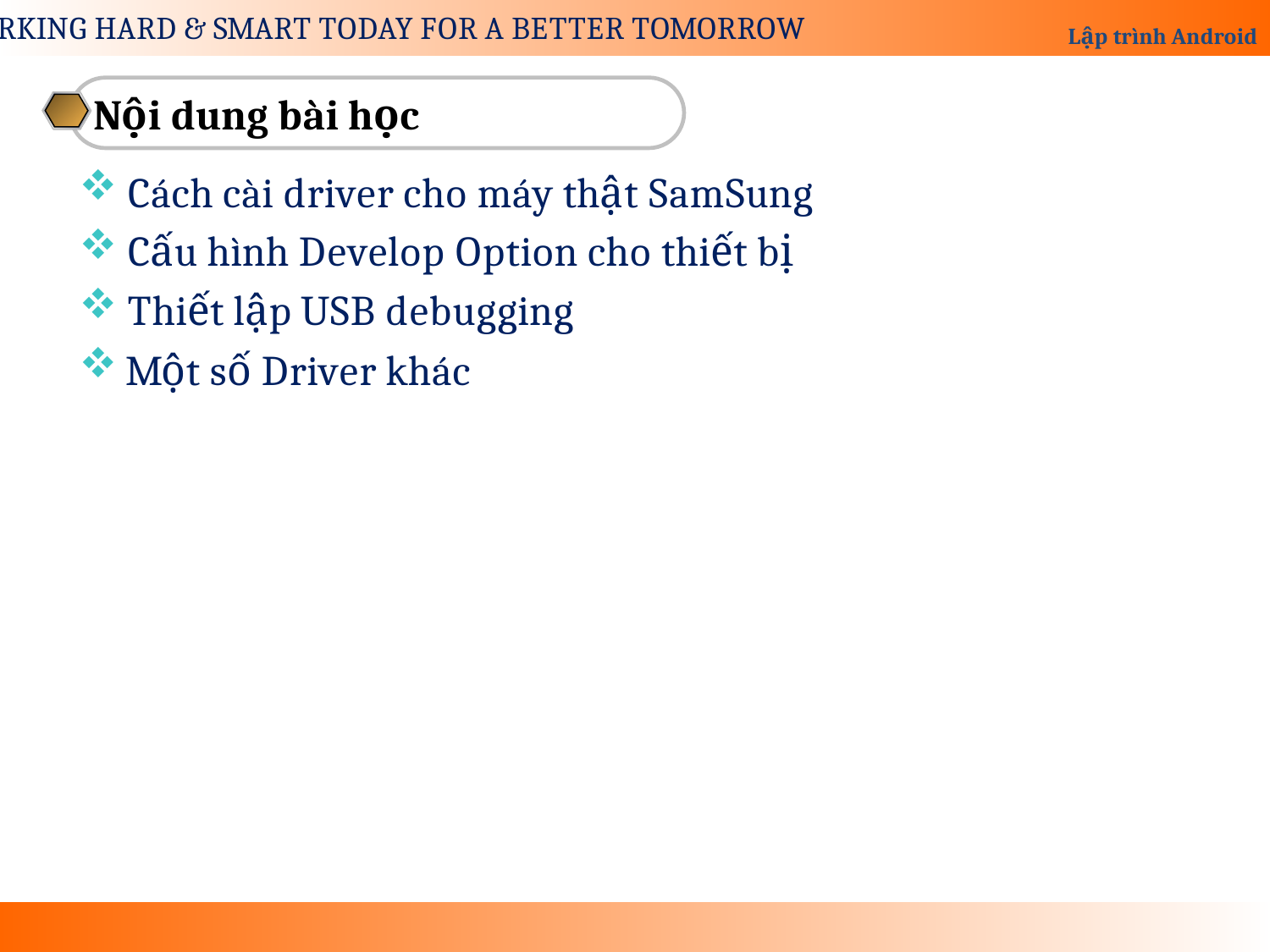

Nội dung bài học

Cách cài driver cho máy thật SamSung
Cấu hình Develop Option cho thiết bị
Thiết lập USB debugging
Một số Driver khác